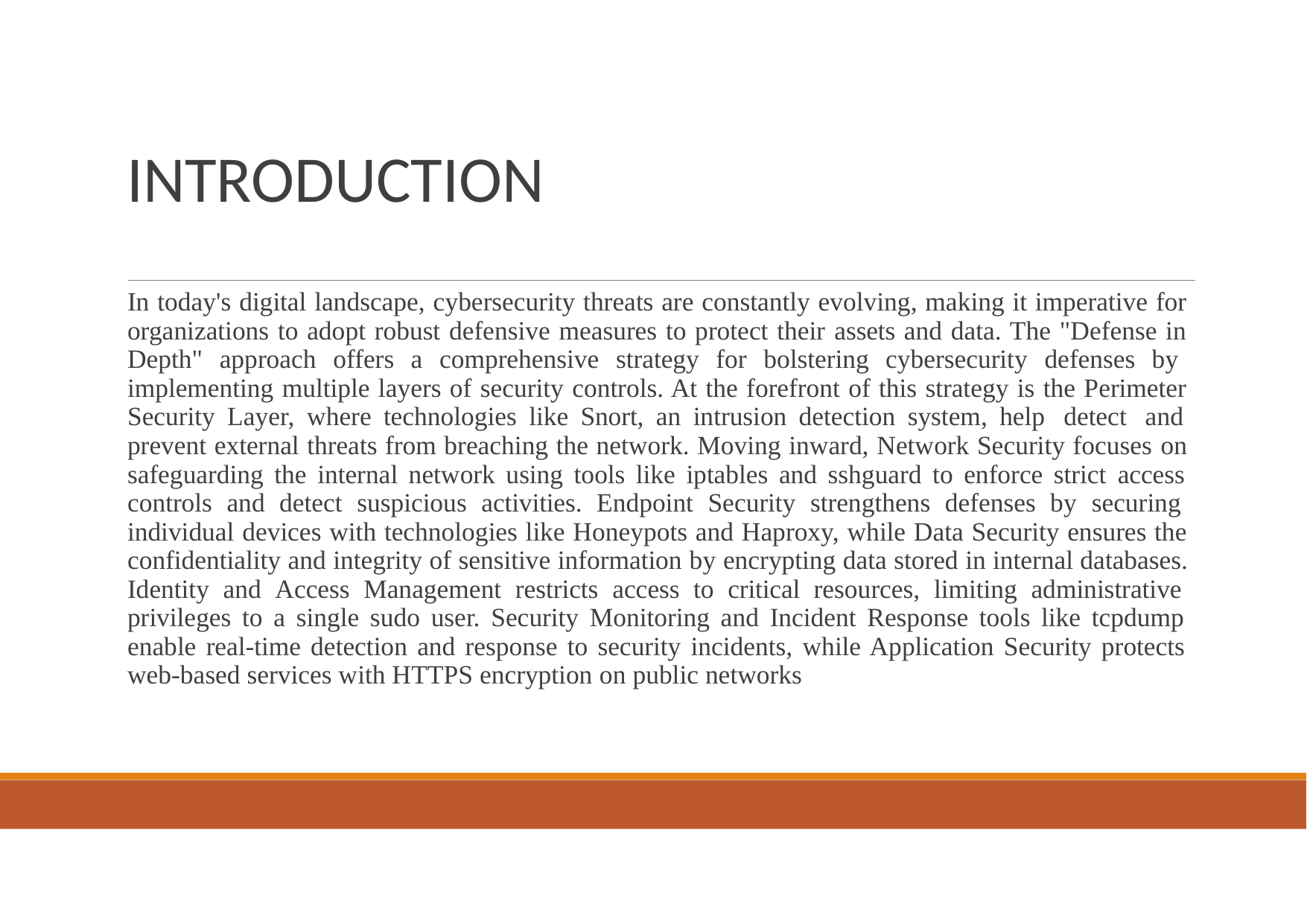

# INTRODUCTION

In today's digital landscape, cybersecurity threats are constantly evolving, making it imperative for  organizations to adopt robust defensive measures to protect their assets and data. The "Defense in  Depth" approach offers a comprehensive strategy for bolstering cybersecurity defenses by  implementing multiple layers of security controls. At the forefront of this strategy is the Perimeter  Security Layer, where technologies like Snort, an intrusion detection system, help detect and  prevent external threats from breaching the network. Moving inward, Network Security focuses on  safeguarding the internal network using tools like iptables and sshguard to enforce strict access  controls and detect suspicious activities. Endpoint Security strengthens defenses by securing  individual devices with technologies like Honeypots and Haproxy, while Data Security ensures the  confidentiality and integrity of sensitive information by encrypting data stored in internal databases.  Identity and Access Management restricts access to critical resources, limiting administrative  privileges to a single sudo user. Security Monitoring and Incident Response tools like tcpdump  enable real-time detection and response to security incidents, while Application Security protects  web-based services with HTTPS encryption on public networks